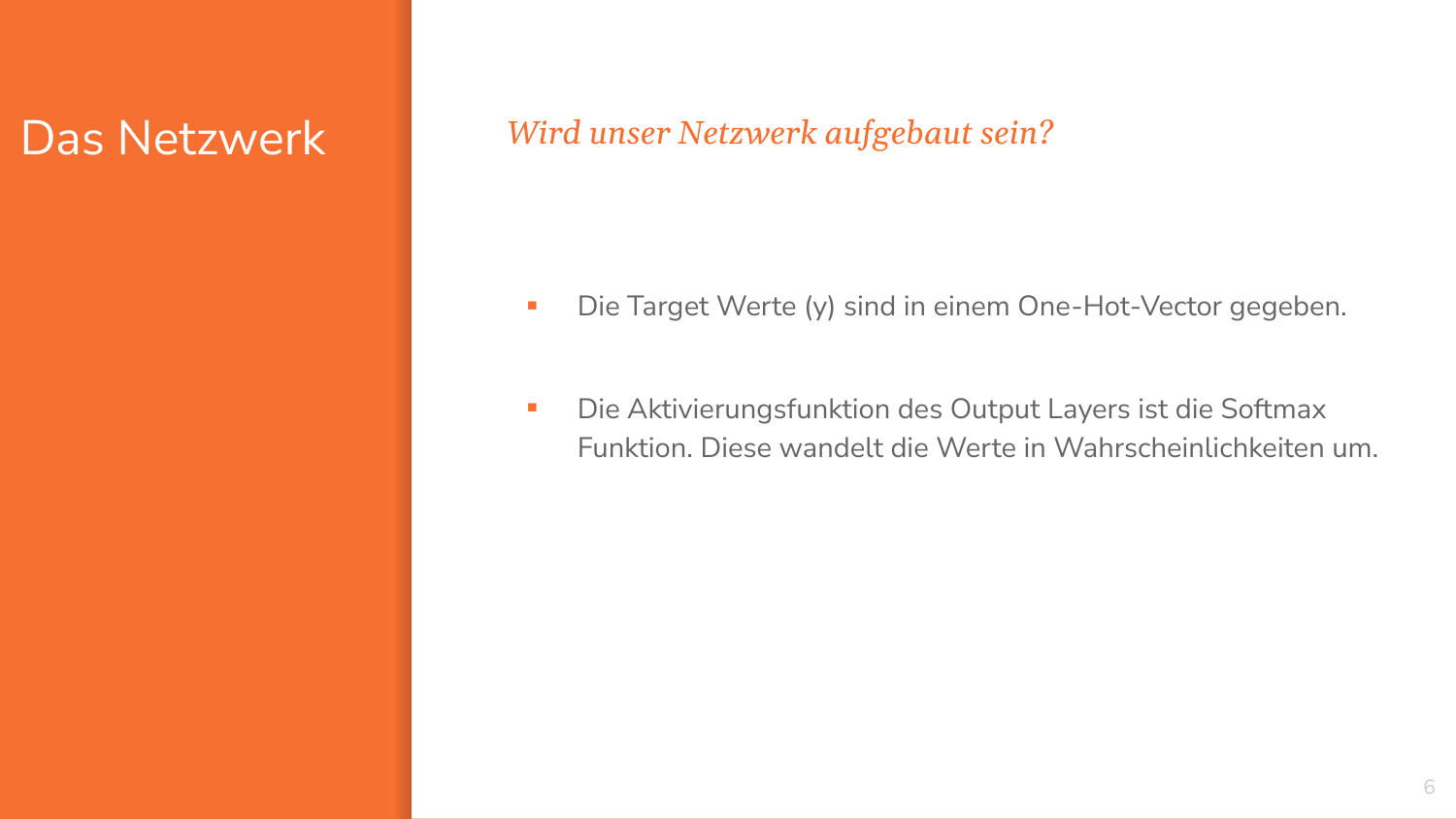

# Das Netzwerk
Wird unser Netzwerk aufgebaut sein?
Die Target Werte (y) sind in einem One-Hot-Vector gegeben.

Die Aktivierungsfunktion des Output Layers ist die Softmax Funktion. Diese wandelt die Werte in Wahrscheinlichkeiten um.
6